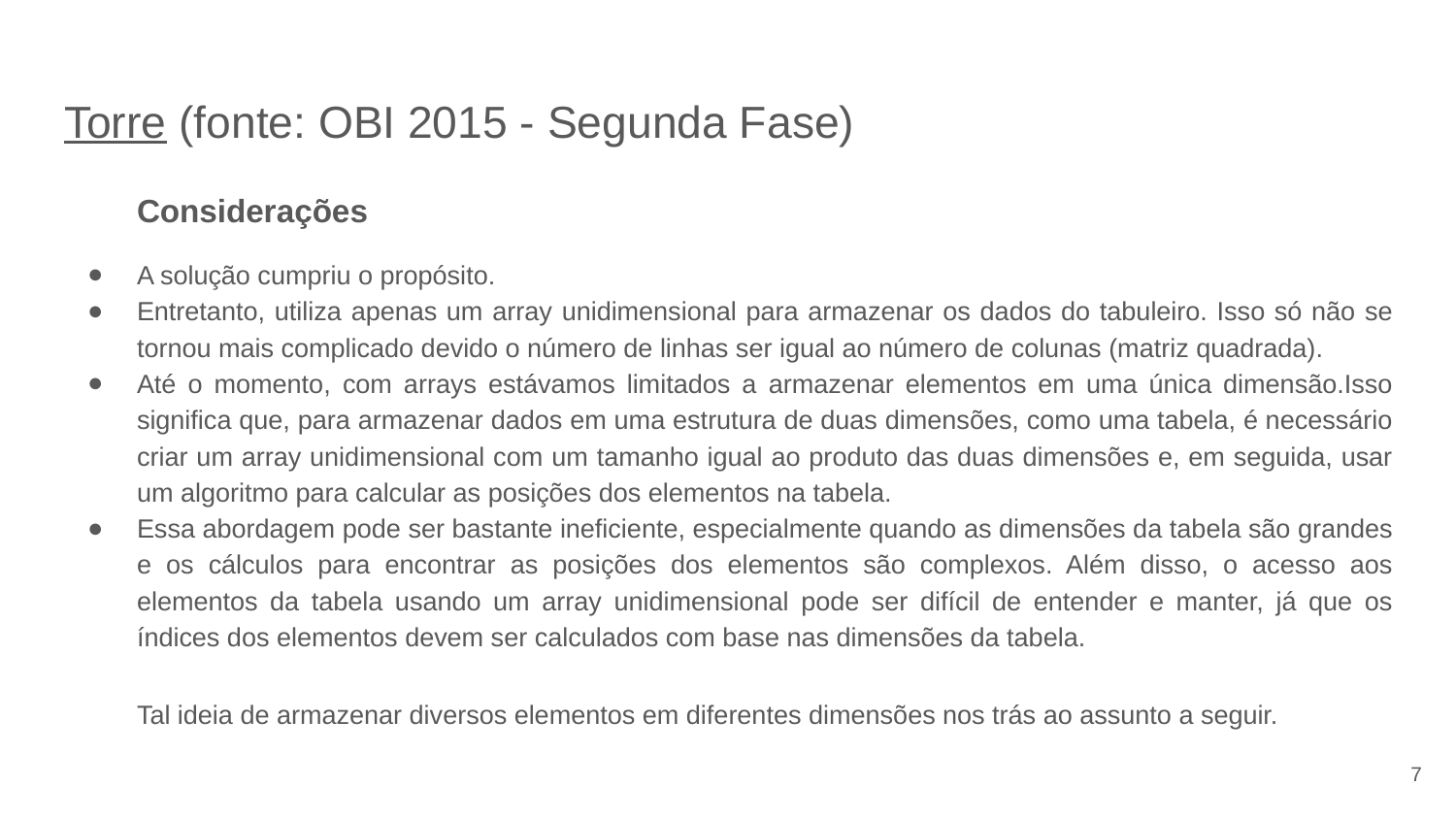

# Torre (fonte: OBI 2015 - Segunda Fase)

Considerações
A solução cumpriu o propósito.
Entretanto, utiliza apenas um array unidimensional para armazenar os dados do tabuleiro. Isso só não se tornou mais complicado devido o número de linhas ser igual ao número de colunas (matriz quadrada).
Até o momento, com arrays estávamos limitados a armazenar elementos em uma única dimensão.Isso significa que, para armazenar dados em uma estrutura de duas dimensões, como uma tabela, é necessário criar um array unidimensional com um tamanho igual ao produto das duas dimensões e, em seguida, usar um algoritmo para calcular as posições dos elementos na tabela.
Essa abordagem pode ser bastante ineficiente, especialmente quando as dimensões da tabela são grandes e os cálculos para encontrar as posições dos elementos são complexos. Além disso, o acesso aos elementos da tabela usando um array unidimensional pode ser difícil de entender e manter, já que os índices dos elementos devem ser calculados com base nas dimensões da tabela.
Tal ideia de armazenar diversos elementos em diferentes dimensões nos trás ao assunto a seguir.
7